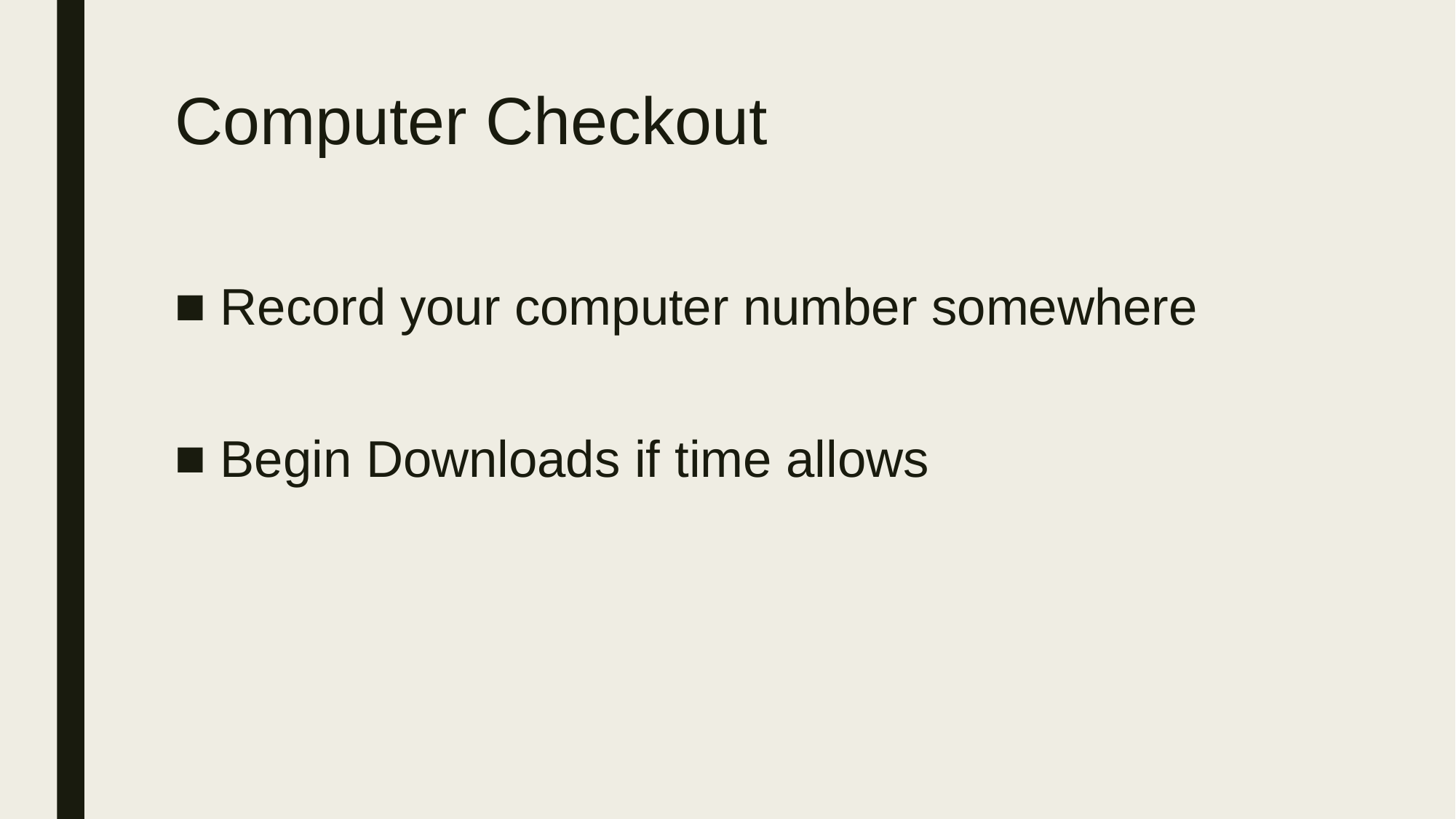

# Computer Checkout
Record your computer number somewhere

Begin Downloads if time allows